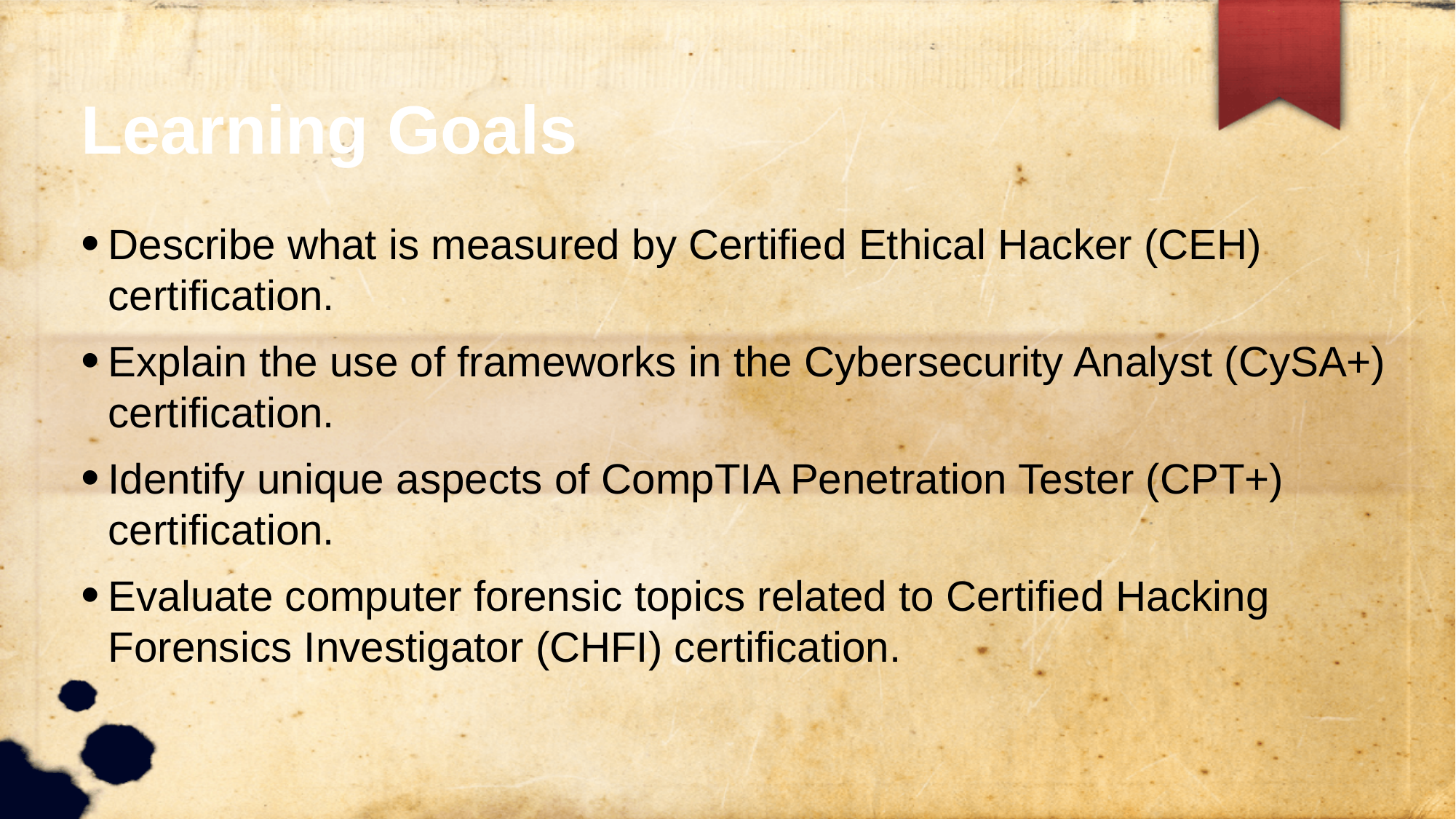

Learning Goals
Describe what is measured by Certified Ethical Hacker (CEH) certification.
Explain the use of frameworks in the Cybersecurity Analyst (CySA+) certification.
Identify unique aspects of CompTIA Penetration Tester (CPT+) certification.
Evaluate computer forensic topics related to Certified Hacking Forensics Investigator (CHFI) certification.